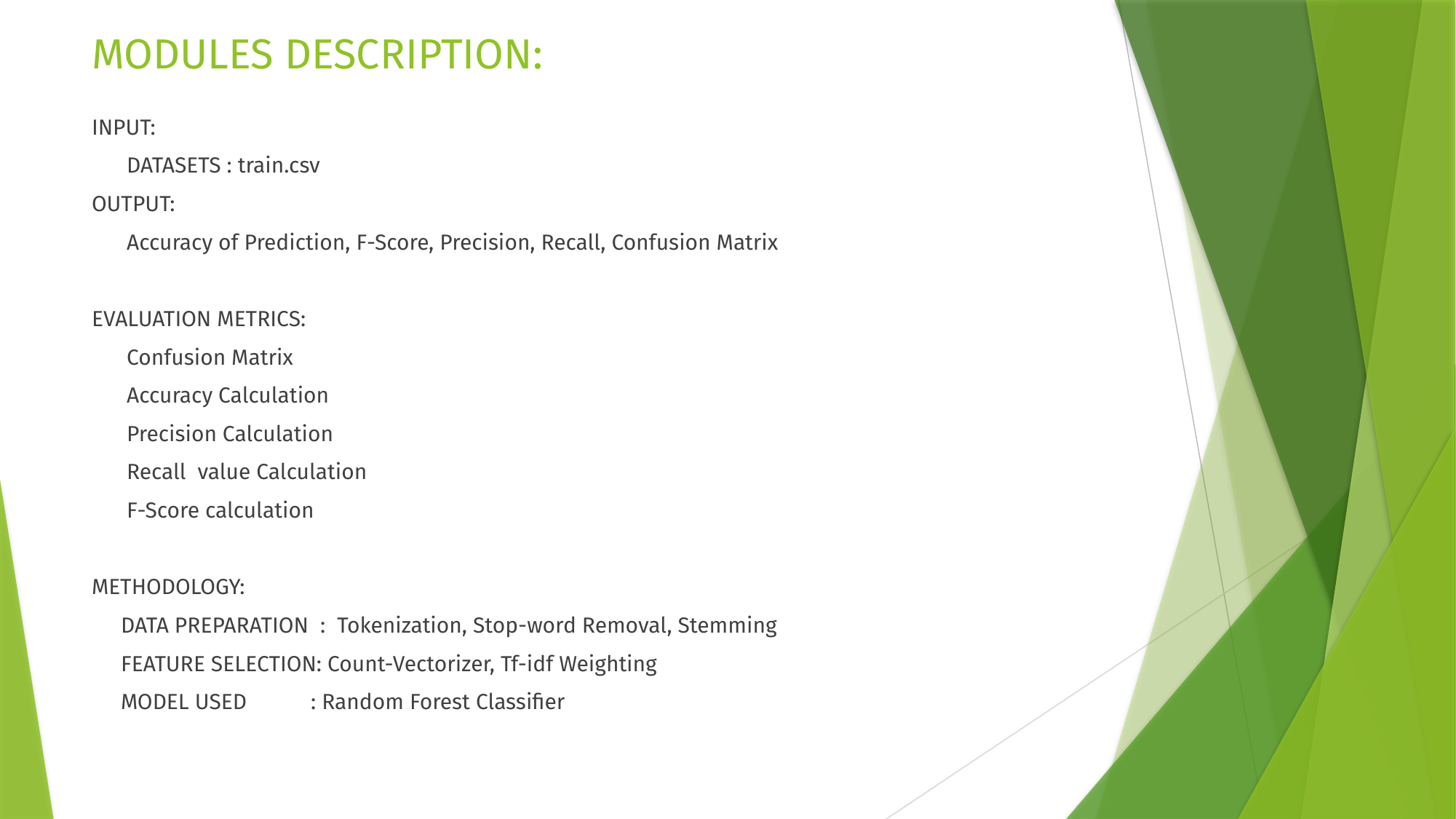

# MODULES DESCRIPTION:
INPUT:
      DATASETS : train.csv
OUTPUT:
      Accuracy of Prediction, F-Score, Precision, Recall, Confusion Matrix

EVALUATION METRICS:
      Confusion Matrix
      Accuracy Calculation
      Precision Calculation
      Recall  value Calculation
      F-Score calculation

METHODOLOGY:
     DATA PREPARATION  :  Tokenization, Stop-word Removal, Stemming
     FEATURE SELECTION: Count-Vectorizer, Tf-idf Weighting
     MODEL USED           : Random Forest Classifier